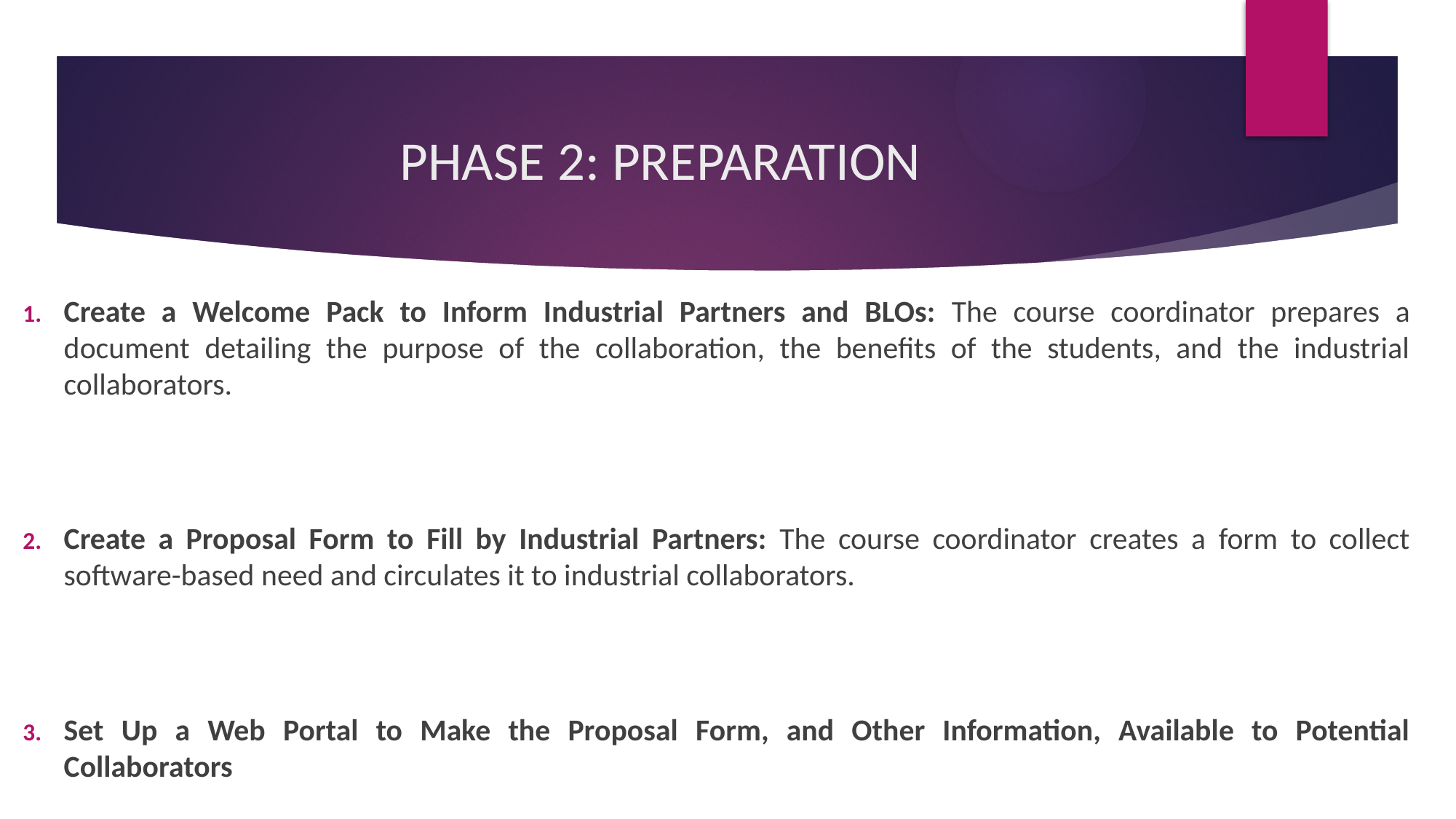

# PHASE 2: PREPARATION
Create a Welcome Pack to Inform Industrial Partners and BLOs: The course coordinator prepares a document detailing the purpose of the collaboration, the benefits of the students, and the industrial collaborators.

Create a Proposal Form to Fill by Industrial Partners: The course coordinator creates a form to collect software-based need and circulates it to industrial collaborators.

Set Up a Web Portal to Make the Proposal Form, and Other Information, Available to Potential Collaborators